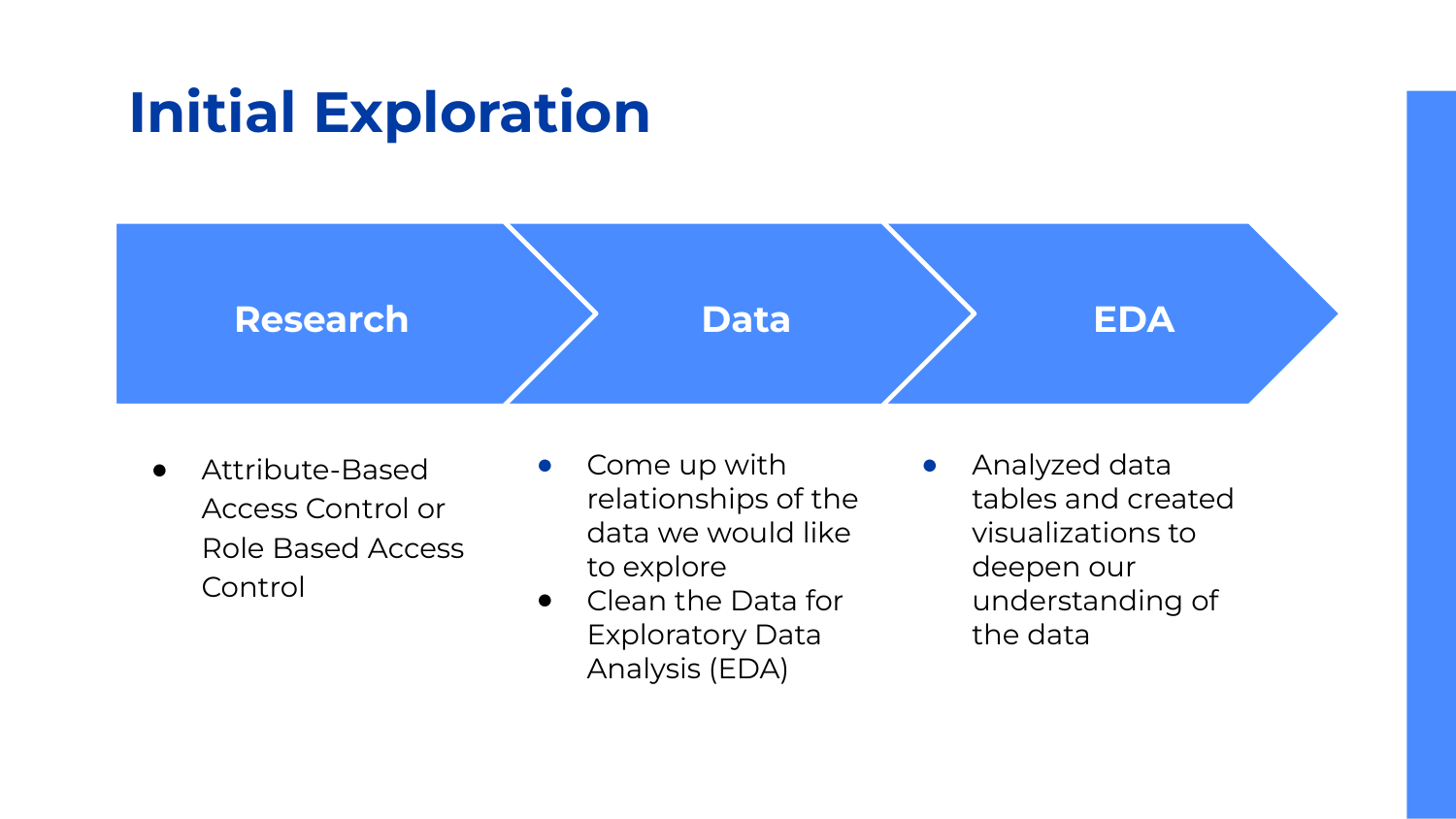

# Initial Exploration

Research
Data
EDA
Attribute-Based Access Control or Role Based Access Control
Come up with relationships of the data we would like to explore
Clean the Data for Exploratory Data Analysis (EDA)

Analyzed data tables and created visualizations to deepen our understanding of the data